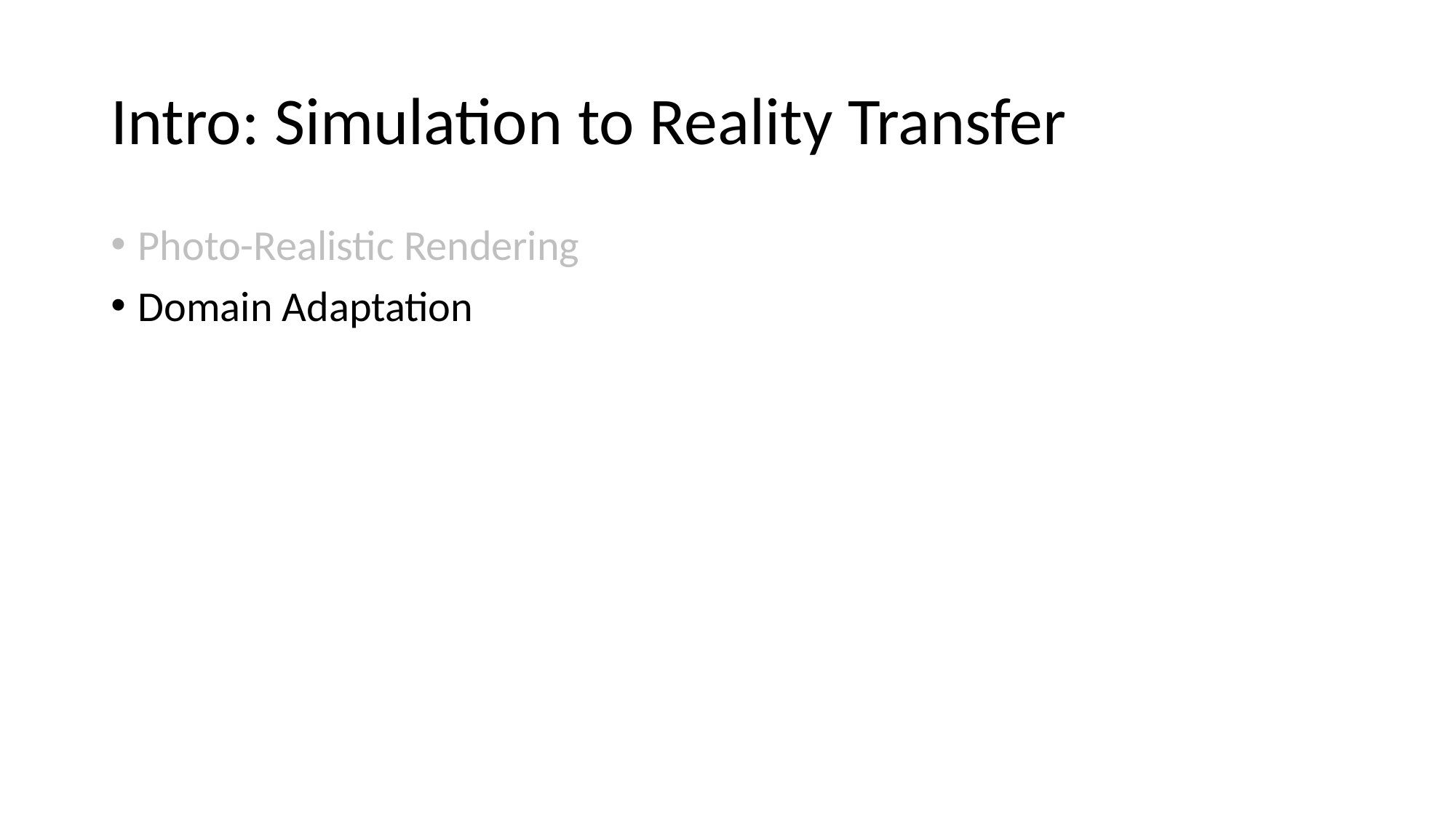

# Intro: Simulation to Reality Transfer
Photo-Realistic Rendering
Domain Adaptation